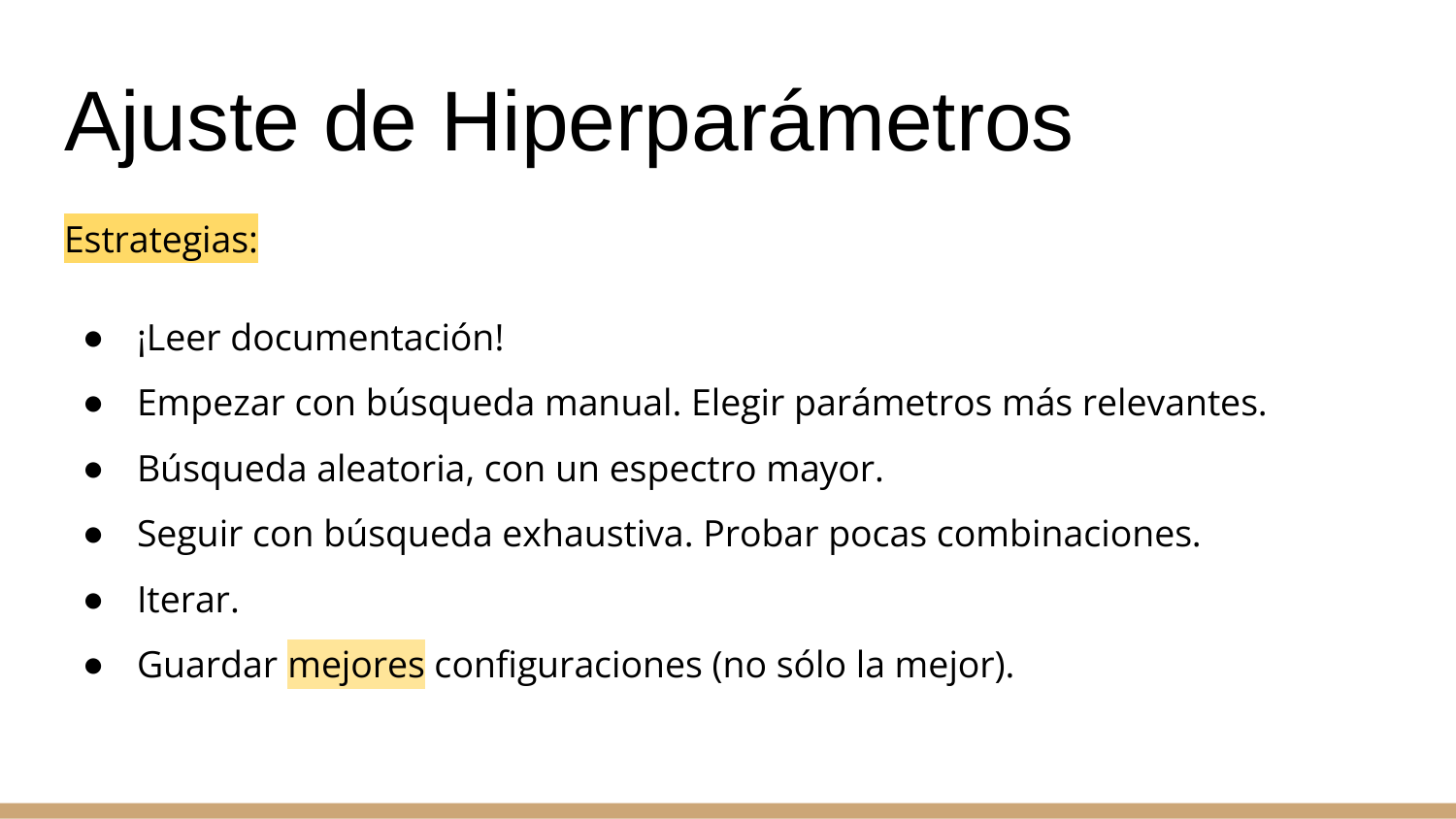

# Ajuste de Hiperparámetros
Estrategias:
¡Leer documentación!
Empezar con búsqueda manual. Elegir parámetros más relevantes.
Búsqueda aleatoria, con un espectro mayor.
Seguir con búsqueda exhaustiva. Probar pocas combinaciones.
Iterar.
Guardar mejores configuraciones (no sólo la mejor).